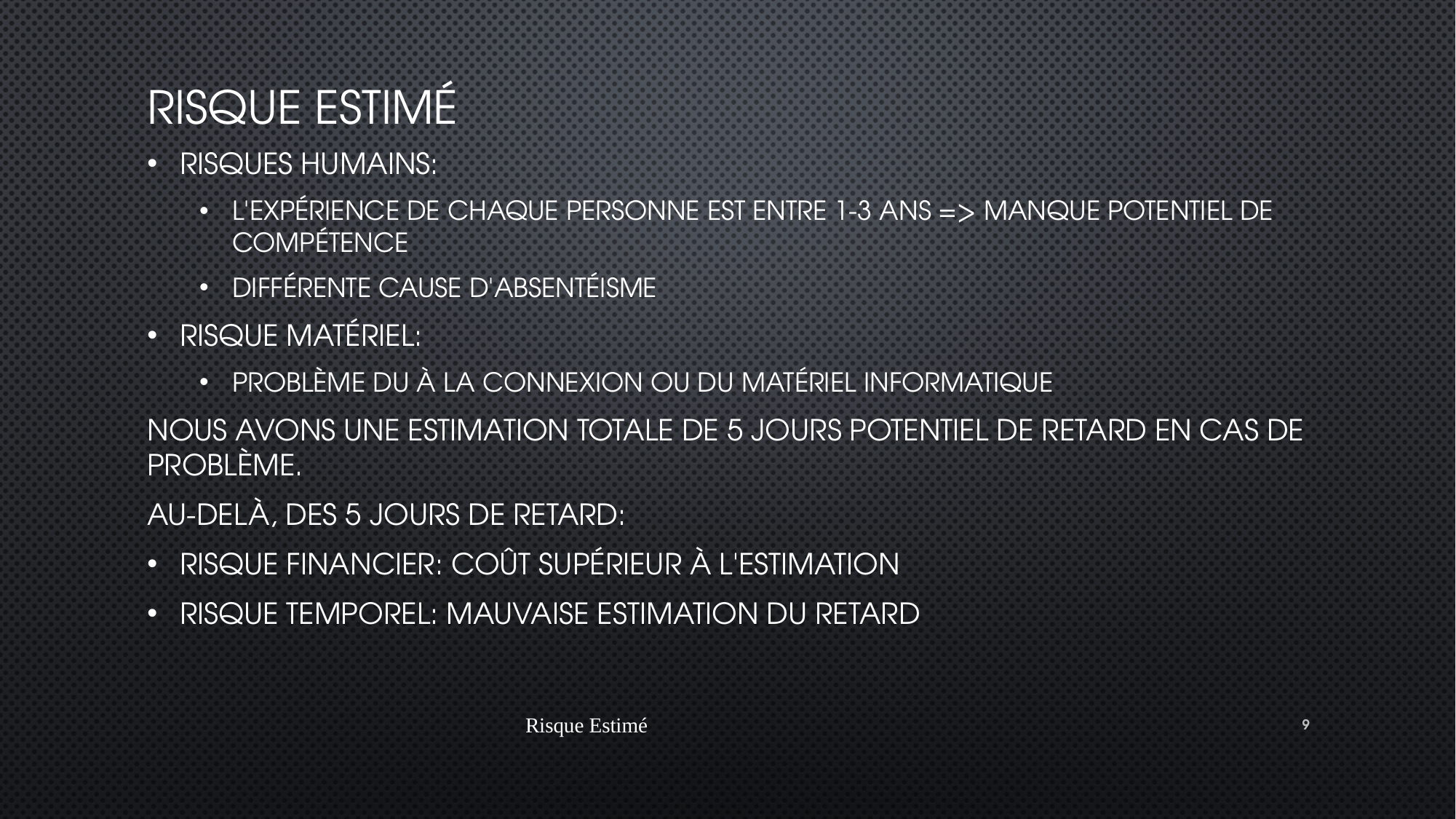

# Risque estimé
Risques Humains:
l'expérience de chaque personne est entre 1-3 ans => manque potentiel de compétence
Différente cause d'absentéisme
Risque Matériel:
Problème du à la connexion ou du matériel informatique
Nous avons une estimation totale de 5 jours potentiel de retard en cas de problème.
Au-delà, des 5 jours de retard:
Risque Financier: Coût supérieur à l'estimation
Risque Temporel: Mauvaise estimation du retard
Risque Estimé
9